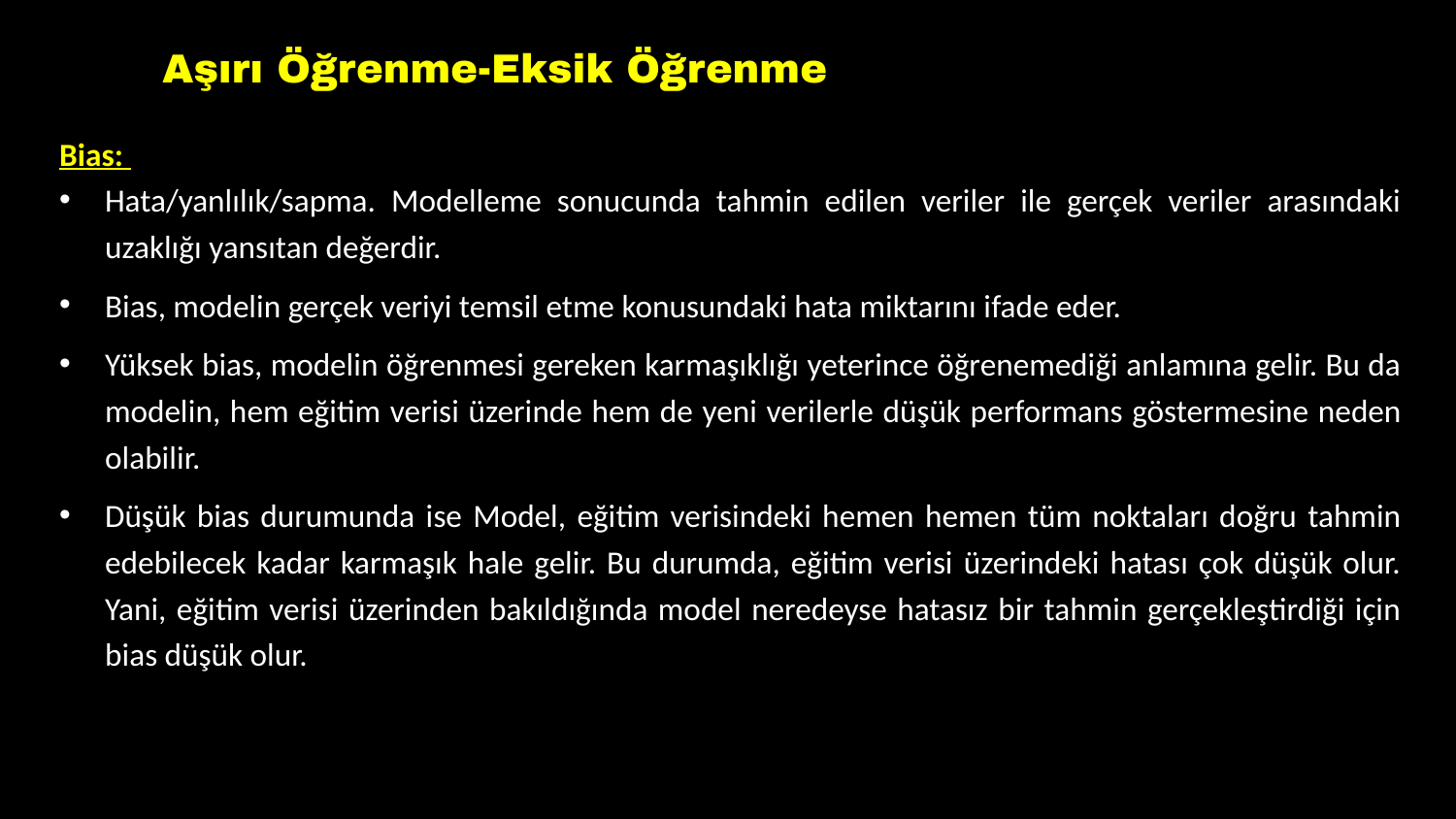

# Aşırı Öğrenme-Eksik Öğrenme
Bias:
Hata/yanlılık/sapma. Modelleme sonucunda tahmin edilen veriler ile gerçek veriler arasındaki uzaklığı yansıtan değerdir.
Bias, modelin gerçek veriyi temsil etme konusundaki hata miktarını ifade eder.
Yüksek bias, modelin öğrenmesi gereken karmaşıklığı yeterince öğrenemediği anlamına gelir. Bu da modelin, hem eğitim verisi üzerinde hem de yeni verilerle düşük performans göstermesine neden olabilir.
Düşük bias durumunda ise Model, eğitim verisindeki hemen hemen tüm noktaları doğru tahmin edebilecek kadar karmaşık hale gelir. Bu durumda, eğitim verisi üzerindeki hatası çok düşük olur. Yani, eğitim verisi üzerinden bakıldığında model neredeyse hatasız bir tahmin gerçekleştirdiği için bias düşük olur.